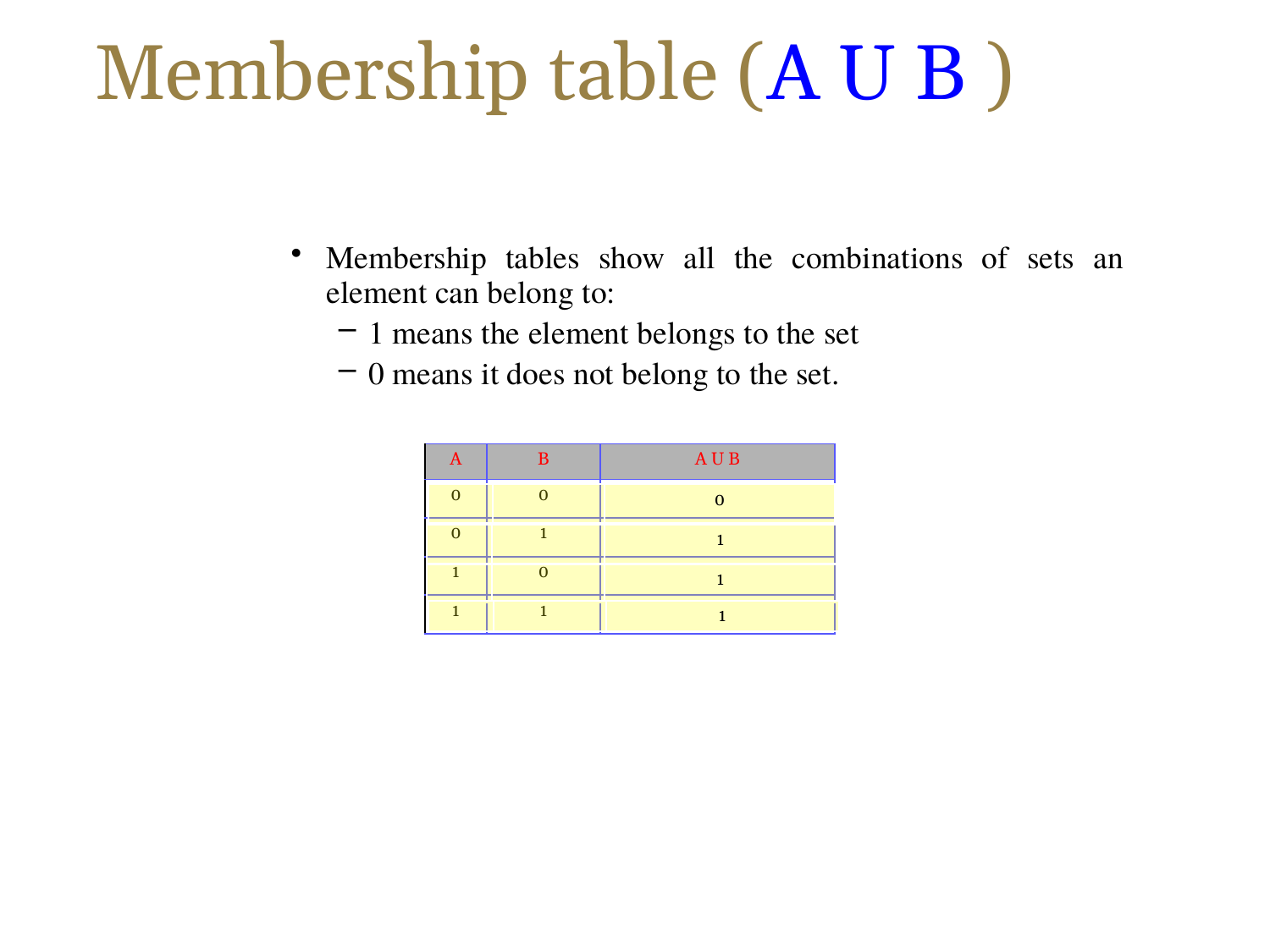

# Membership table (A U B )
Membership tables show all the combinations of sets an element can belong to:
1 means the element belongs to the set
0 means it does not belong to the set.
| A | B | A U B |
| --- | --- | --- |
| 0 | 0 |  |
| 0 | 1 |  |
| 1 | 0 |  |
| 1 | 1 |  |
|  |  | 0 |
| --- | --- | --- |
|  |  | 1 |
| --- | --- | --- |
|  |  | 1 |
| --- | --- | --- |
|  |  | 1 |
| --- | --- | --- |